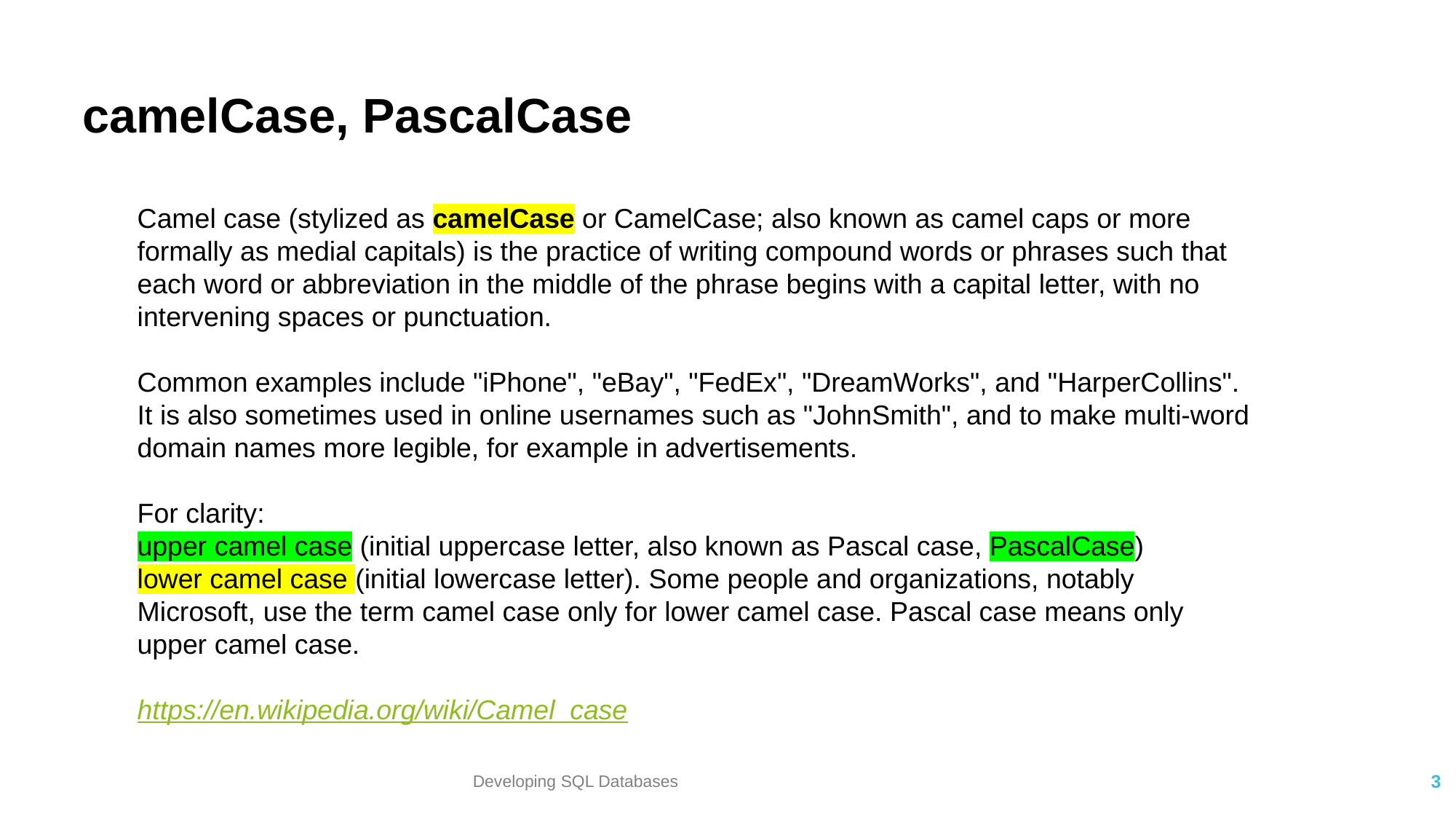

camelCase, PascalCase

Camel case (stylized as camelCase or CamelCase; also known as camel caps or more formally as medial capitals) is the practice of writing compound words or phrases such that each word or abbreviation in the middle of the phrase begins with a capital letter, with no intervening spaces or punctuation.

Common examples include "iPhone", "eBay", "FedEx", "DreamWorks", and "HarperCollins". It is also sometimes used in online usernames such as "JohnSmith", and to make multi-word domain names more legible, for example in advertisements.

For clarity:
upper camel case (initial uppercase letter, also known as Pascal case, PascalCase)
lower camel case (initial lowercase letter). Some people and organizations, notably Microsoft, use the term camel case only for lower camel case. Pascal case means only upper camel case.

https://en.wikipedia.org/wiki/Camel_case
Developing SQL Databases
3